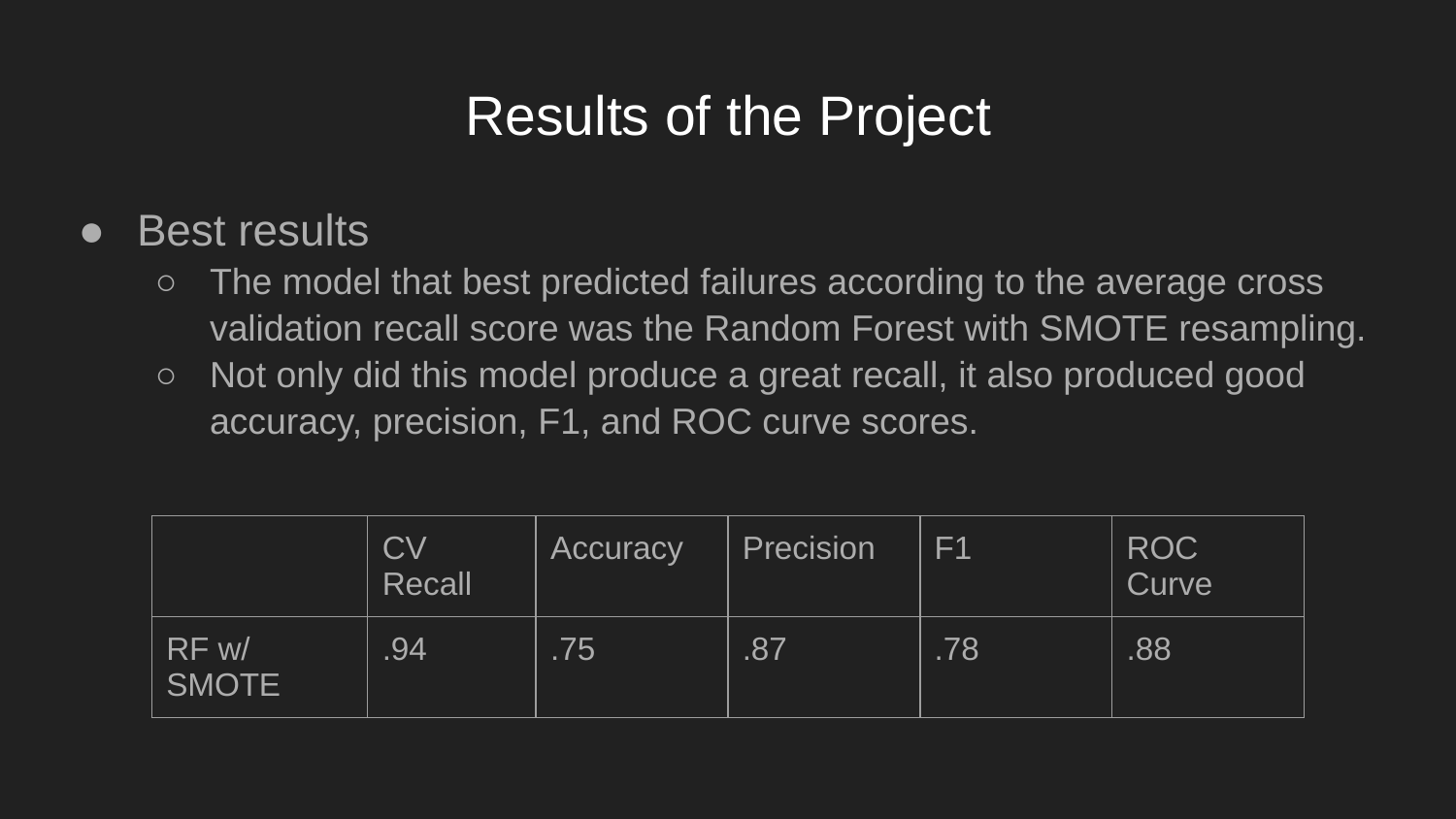

# Results of the Project
Best results
The model that best predicted failures according to the average cross validation recall score was the Random Forest with SMOTE resampling.
Not only did this model produce a great recall, it also produced good accuracy, precision, F1, and ROC curve scores.

|  | CV Recall | Accuracy | Precision | F1 | ROC Curve |
| --- | --- | --- | --- | --- | --- |
| RF w/ SMOTE | .94 | .75 | .87 | .78 | .88 |